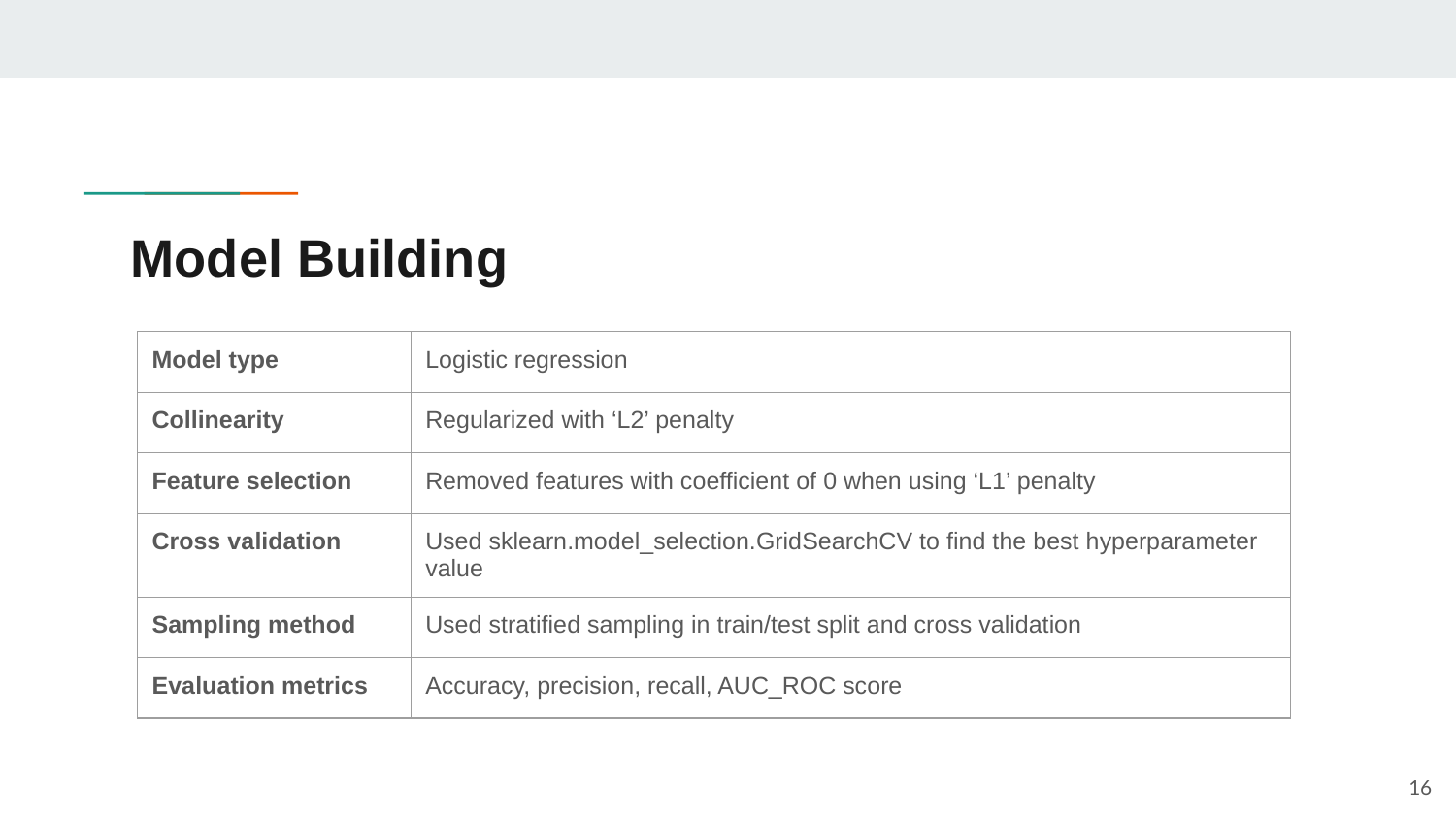

# Model Building
| Model type | Logistic regression |
| --- | --- |
| Collinearity | Regularized with ‘L2’ penalty |
| Feature selection | Removed features with coefficient of 0 when using ‘L1’ penalty |
| Cross validation | Used sklearn.model\_selection.GridSearchCV to find the best hyperparameter value |
| Sampling method | Used stratified sampling in train/test split and cross validation |
| Evaluation metrics | Accuracy, precision, recall, AUC\_ROC score |
16